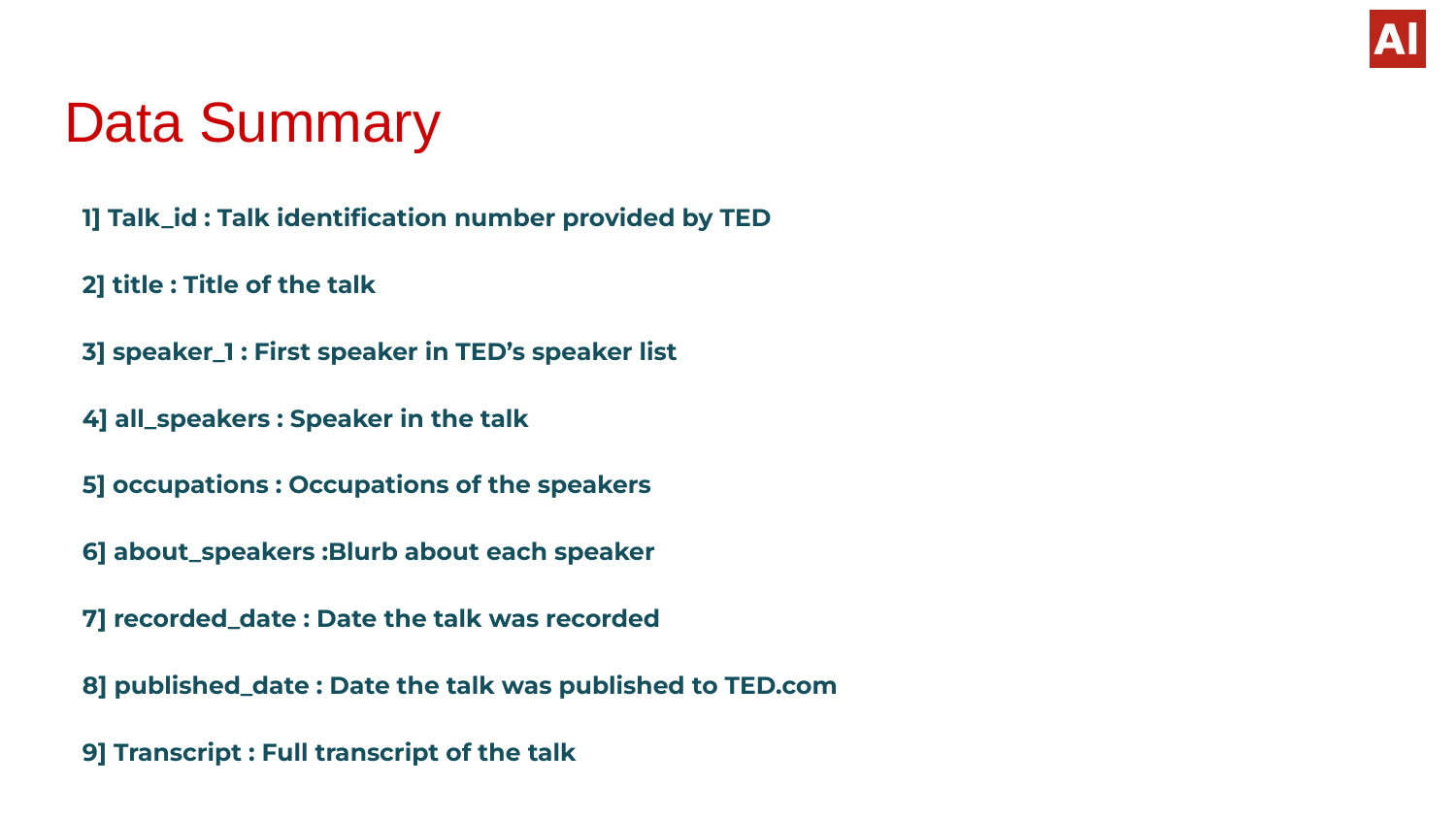

# Data Summary
1] Talk_id : Talk identification number provided by TED

2] title : Title of the talk

3] speaker_1 : First speaker in TED’s speaker list

4] all_speakers : Speaker in the talk

5] occupations : Occupations of the speakers

6] about_speakers :Blurb about each speaker

7] recorded_date : Date the talk was recorded

8] published_date : Date the talk was published to TED.com

9] Transcript : Full transcript of the talk